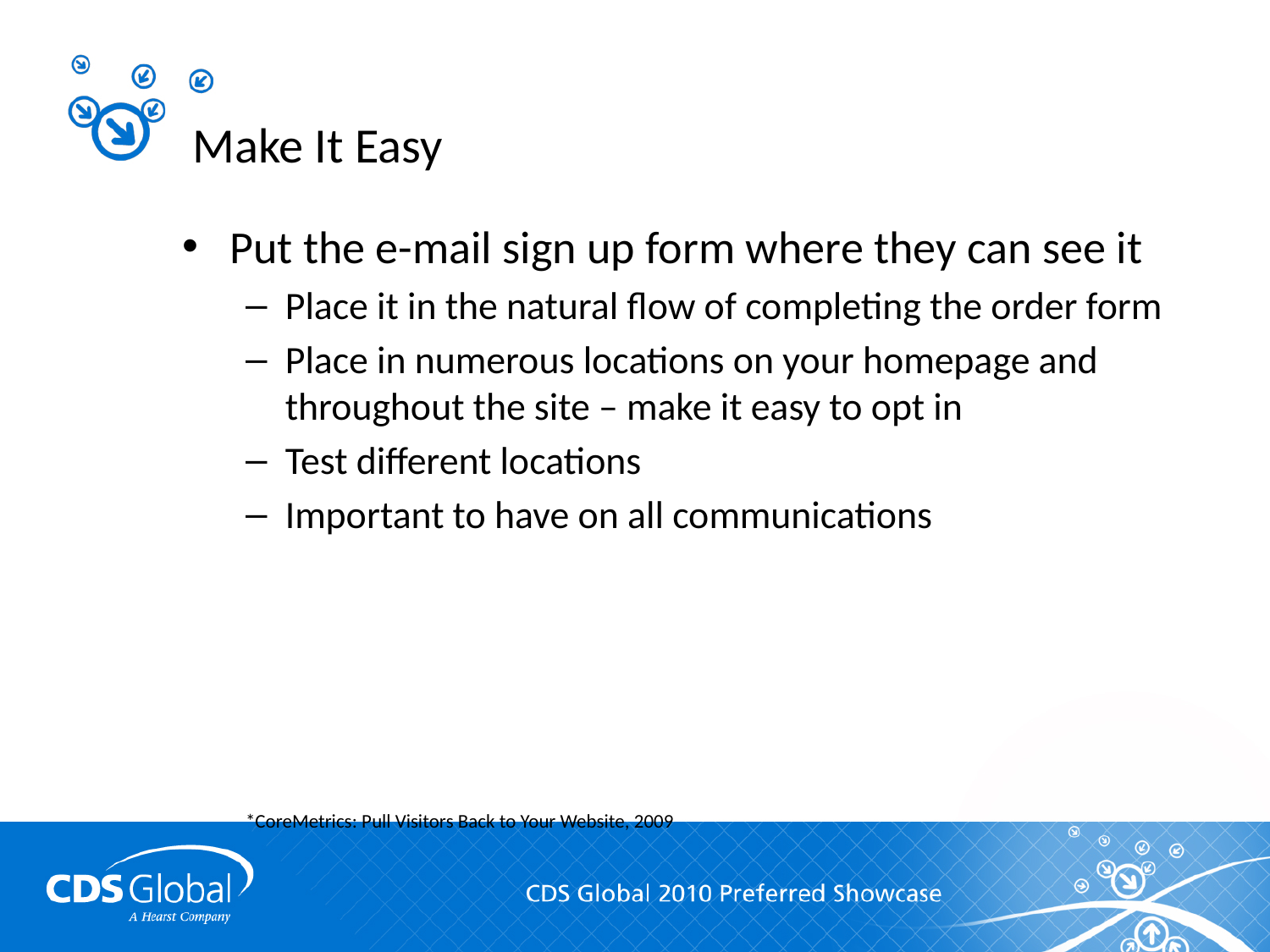

# Make It Easy
Put the e-mail sign up form where they can see it
Place it in the natural flow of completing the order form
Place in numerous locations on your homepage and throughout the site – make it easy to opt in
Test different locations
Important to have on all communications

*CoreMetrics: Pull Visitors Back to Your Website, 2009